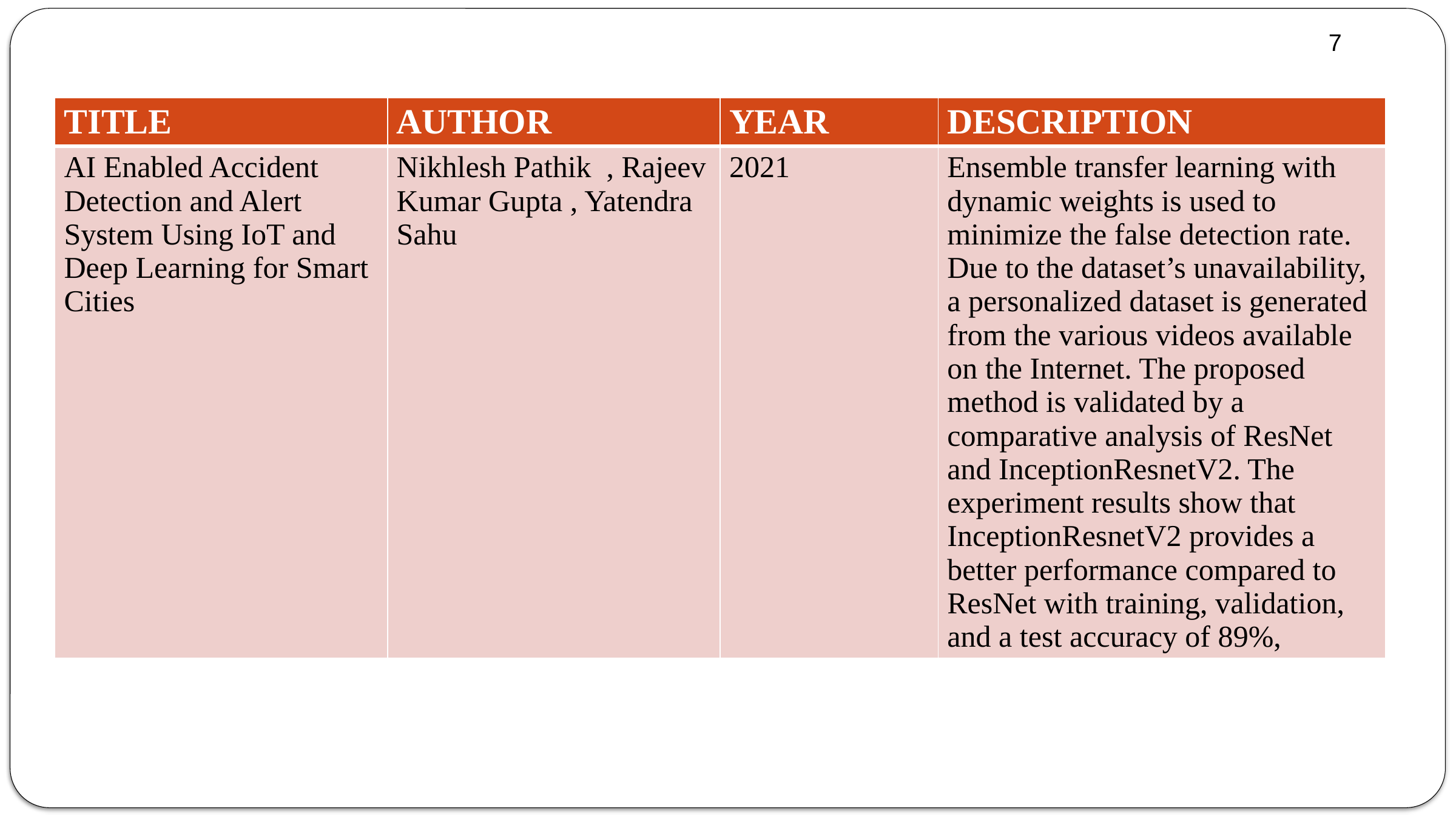

7
| TITLE | AUTHOR | YEAR | DESCRIPTION |
| --- | --- | --- | --- |
| AI Enabled Accident Detection and Alert System Using IoT and Deep Learning for Smart Cities | Nikhlesh Pathik , Rajeev Kumar Gupta , Yatendra Sahu | 2021 | Ensemble transfer learning with dynamic weights is used to minimize the false detection rate. Due to the dataset’s unavailability, a personalized dataset is generated from the various videos available on the Internet. The proposed method is validated by a comparative analysis of ResNet and InceptionResnetV2. The experiment results show that InceptionResnetV2 provides a better performance compared to ResNet with training, validation, and a test accuracy of 89%, |